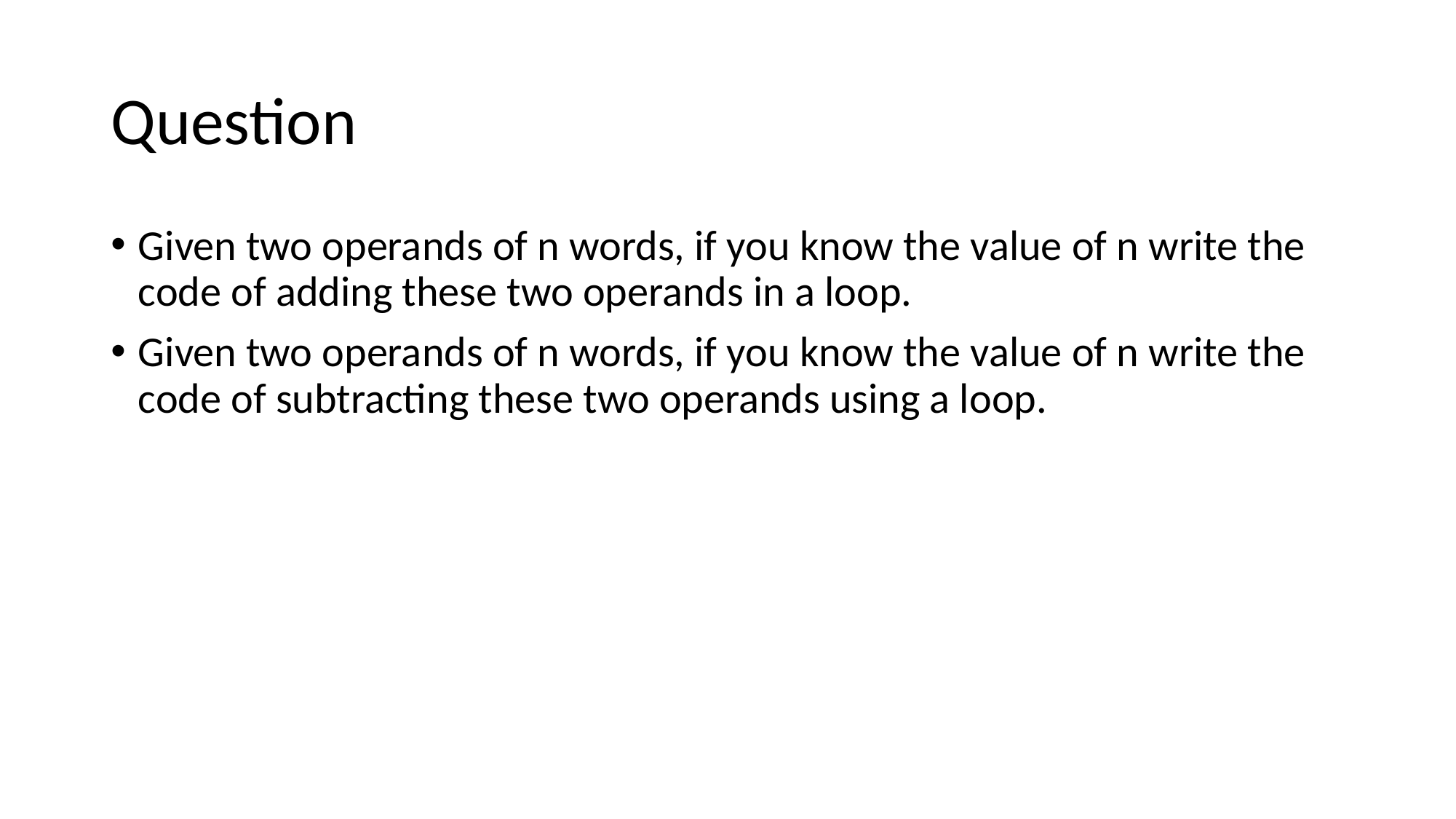

# Question
Given two operands of n words, if you know the value of n write the code of adding these two operands in a loop.
Given two operands of n words, if you know the value of n write the code of subtracting these two operands using a loop.